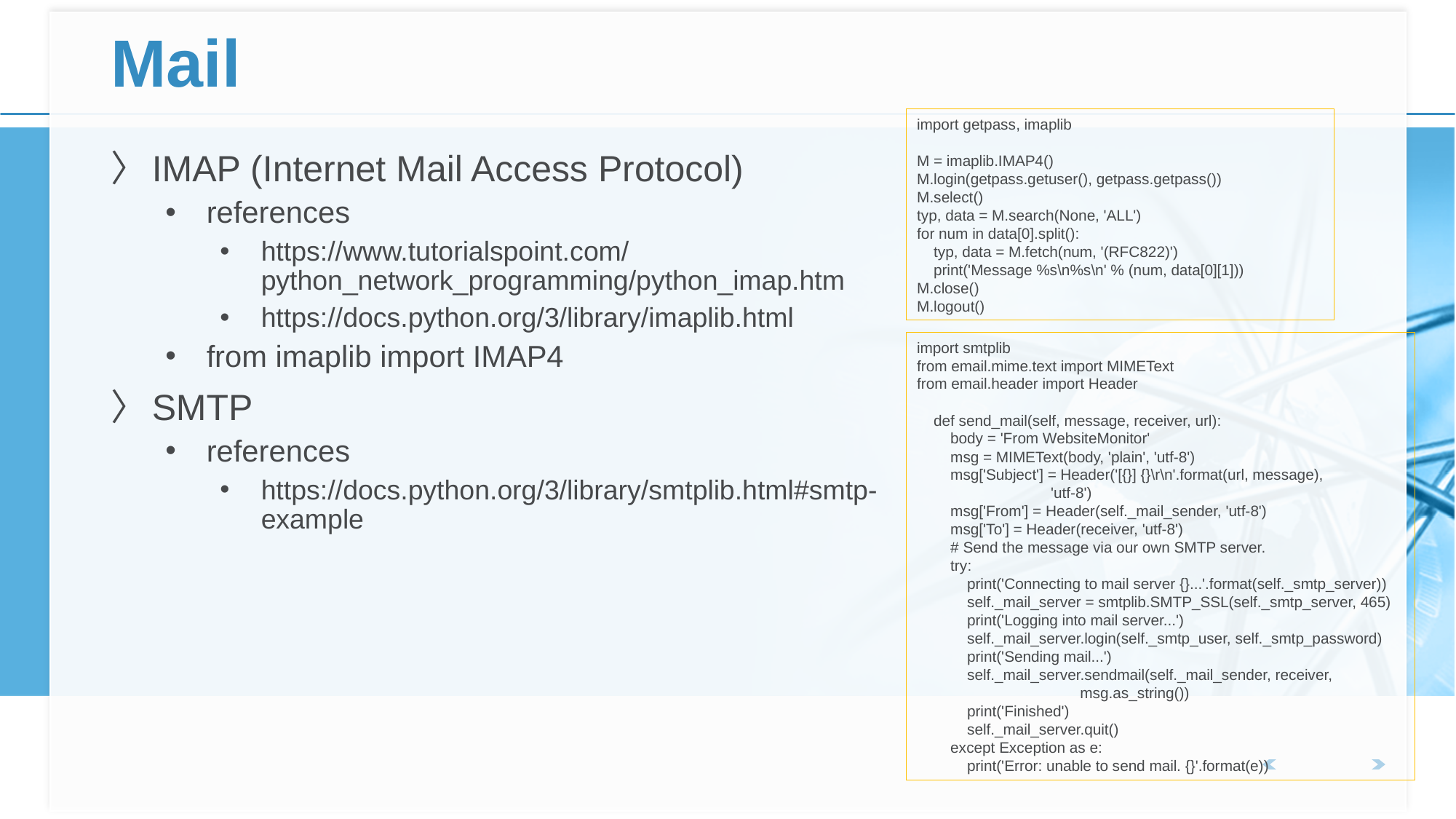

# Mail
import getpass, imaplib

M = imaplib.IMAP4()
M.login(getpass.getuser(), getpass.getpass())
M.select()
typ, data = M.search(None, 'ALL')
for num in data[0].split():
    typ, data = M.fetch(num, '(RFC822)')
    print('Message %s\n%s\n' % (num, data[0][1]))
M.close()
M.logout()
IMAP (Internet Mail Access Protocol)
references
https://www.tutorialspoint.com/python_network_programming/python_imap.htm
https://docs.python.org/3/library/imaplib.html
from imaplib import IMAP4
SMTP
references
https://docs.python.org/3/library/smtplib.html#smtp-example

import smtplib
from email.mime.text import MIMEText
from email.header import Header

    def send_mail(self, message, receiver, url):
        body = 'From WebsiteMonitor'
        msg = MIMEText(body, 'plain', 'utf-8')
        msg['Subject'] = Header('[{}] {}\r\n'.format(url, message),
                                'utf-8')
        msg['From'] = Header(self._mail_sender, 'utf-8')
        msg['To'] = Header(receiver, 'utf-8')
        # Send the message via our own SMTP server.
        try:
            print('Connecting to mail server {}...'.format(self._smtp_server))
            self._mail_server = smtplib.SMTP_SSL(self._smtp_server, 465)
            print('Logging into mail server...')
            self._mail_server.login(self._smtp_user, self._smtp_password)
            print('Sending mail...')
            self._mail_server.sendmail(self._mail_sender, receiver,
                                       msg.as_string())
            print('Finished')
            self._mail_server.quit()
        except Exception as e:
            print('Error: unable to send mail. {}'.format(e))